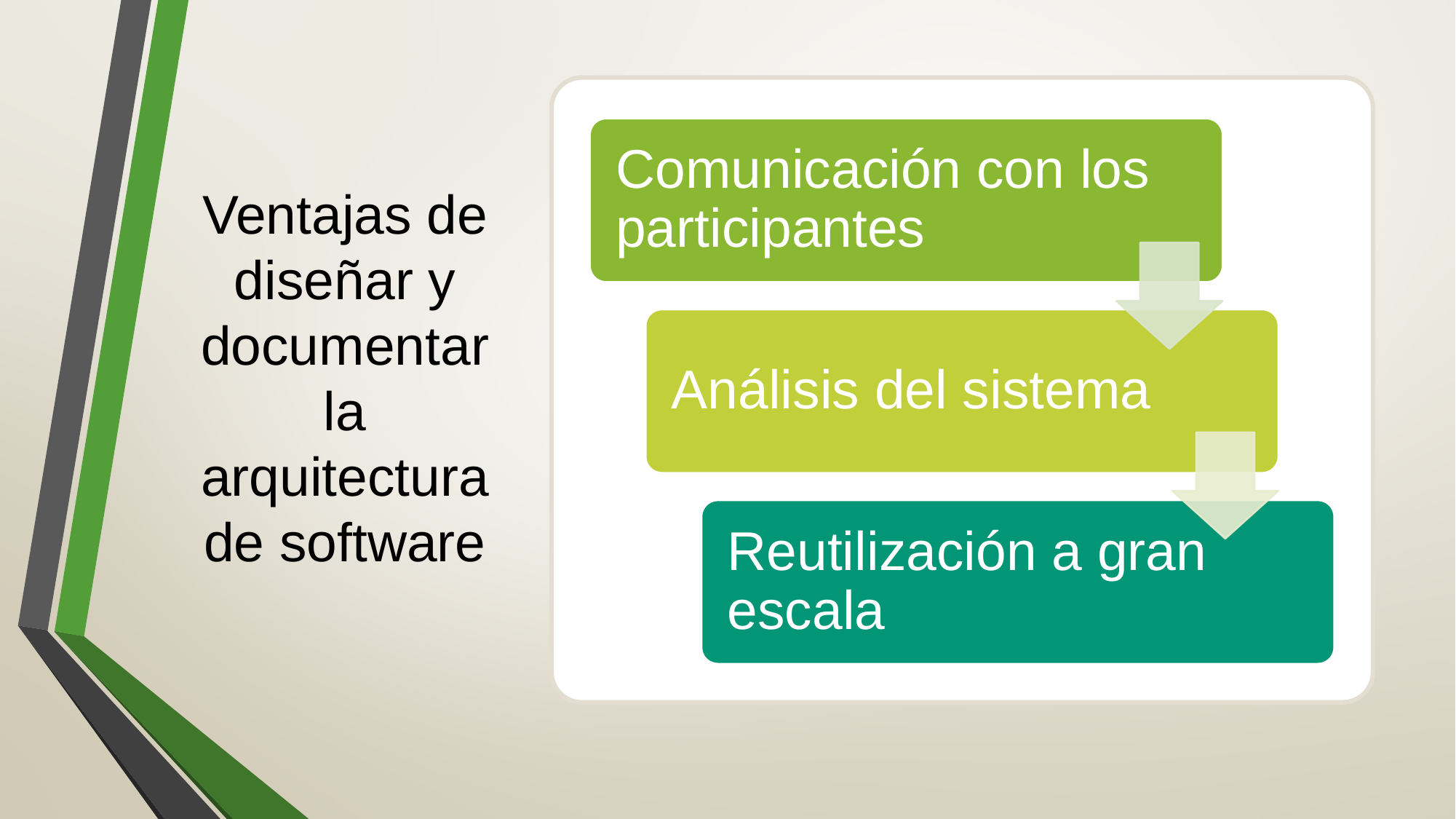

Comunicación con los participantes
Análisis del sistema
Reutilización a gran escala

# Ventajas de diseñar y documentar la arquitectura de software